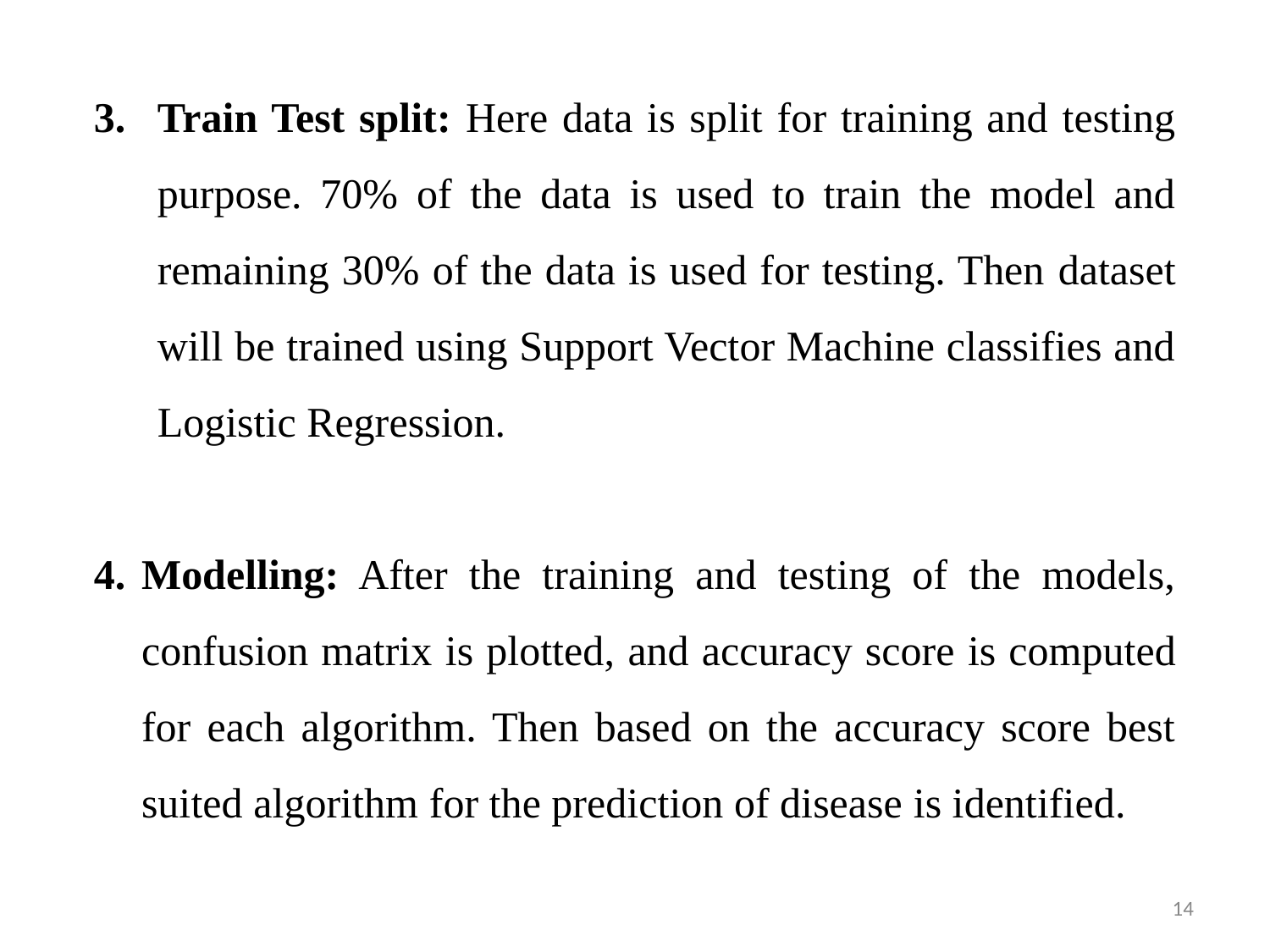

Train Test split: Here data is split for training and testing purpose. 70% of the data is used to train the model and remaining 30% of the data is used for testing. Then dataset will be trained using Support Vector Machine classifies and Logistic Regression.

Modelling: After the training and testing of the models, confusion matrix is plotted, and accuracy score is computed for each algorithm. Then based on the accuracy score best suited algorithm for the prediction of disease is identified.
14